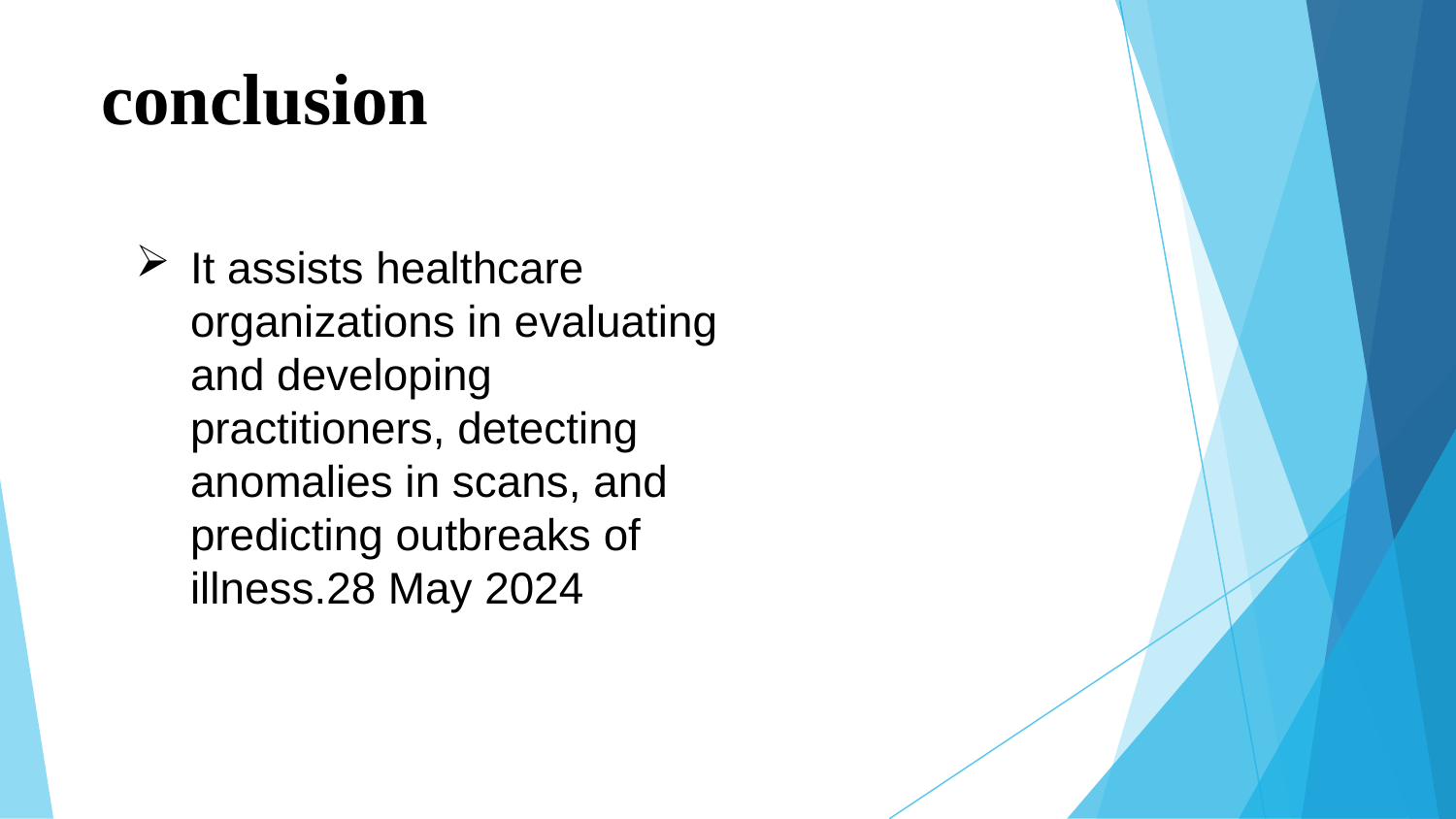

# conclusion
It assists healthcare organizations in evaluating and developing practitioners, detecting anomalies in scans, and predicting outbreaks of illness.28 May 2024